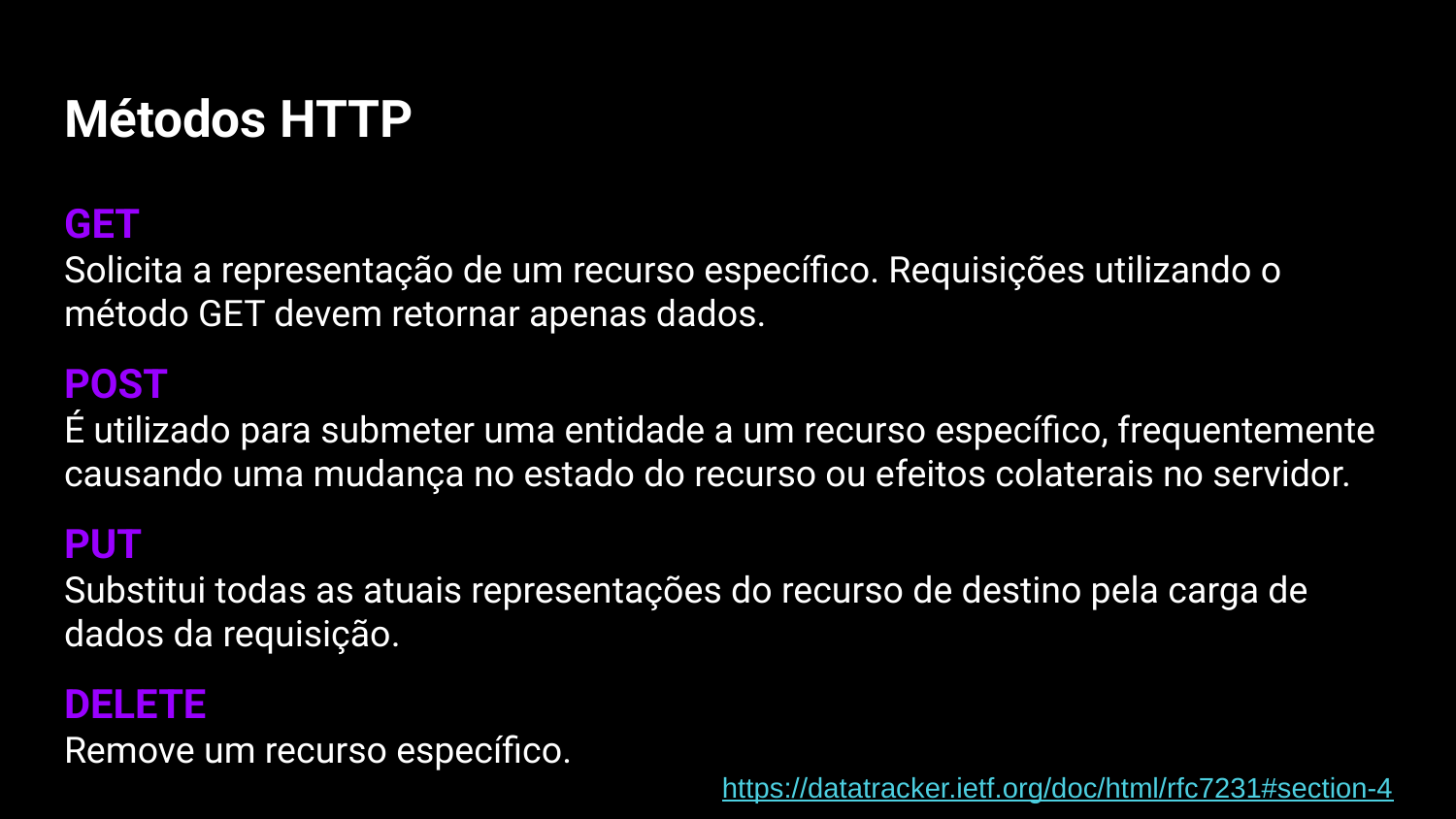

# Métodos HTTP
GET
Solicita a representação de um recurso específico. Requisições utilizando o método GET devem retornar apenas dados.
POST
É utilizado para submeter uma entidade a um recurso específico, frequentemente causando uma mudança no estado do recurso ou efeitos colaterais no servidor.
PUT
Substitui todas as atuais representações do recurso de destino pela carga de dados da requisição.
DELETE
Remove um recurso específico.
https://datatracker.ietf.org/doc/html/rfc7231#section-4